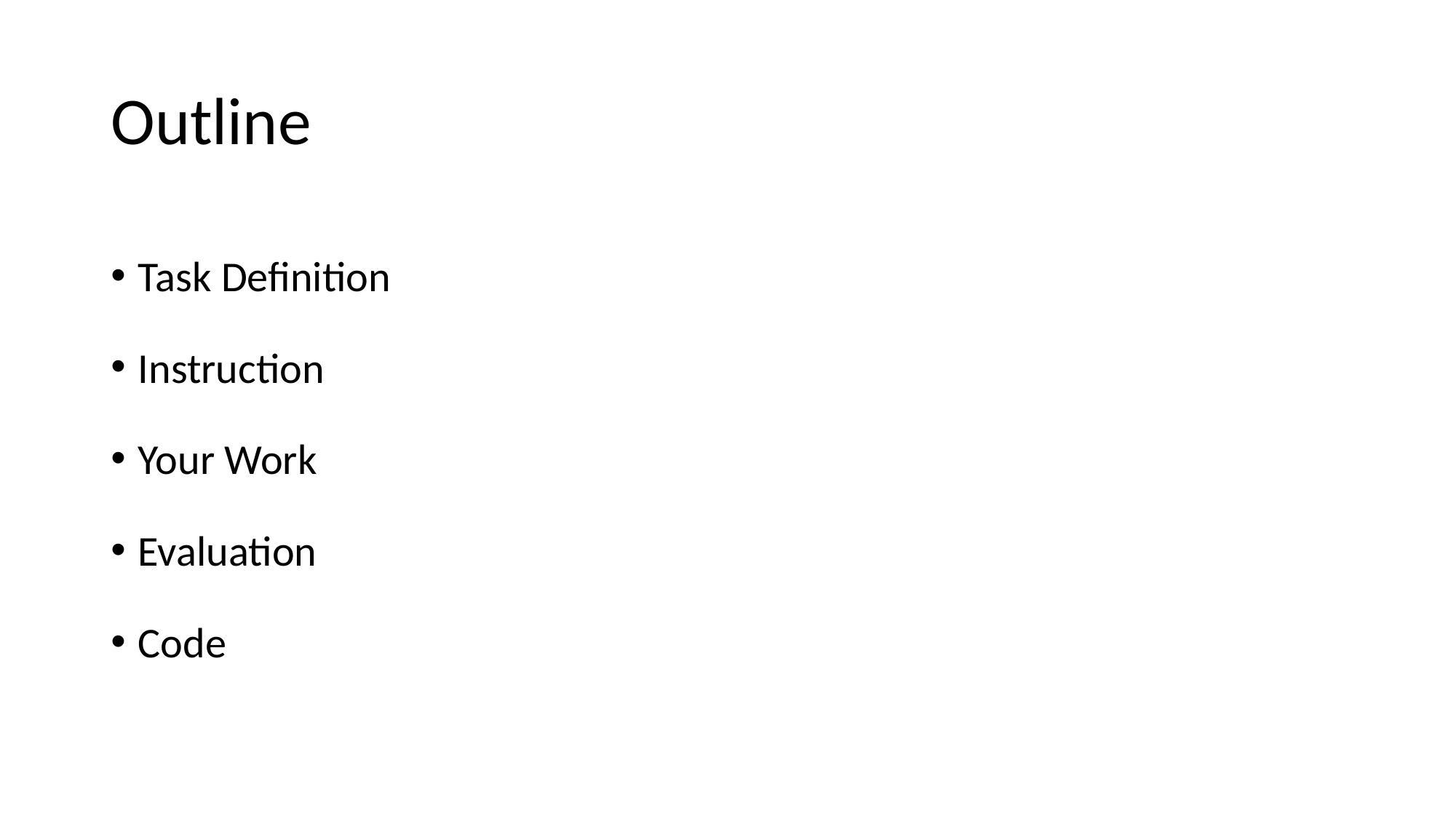

# Outline
Task Definition
Instruction
Your Work
Evaluation
Code